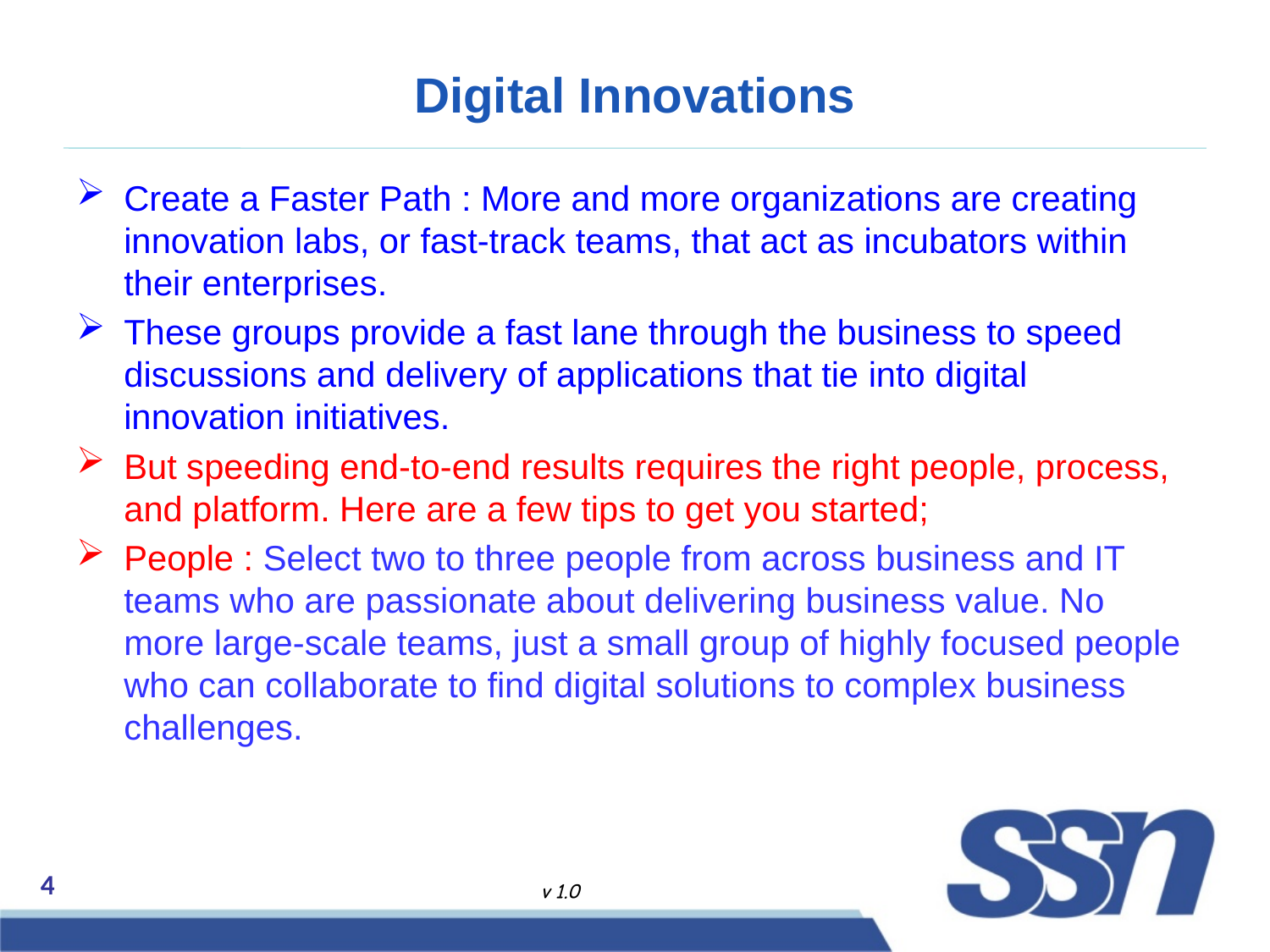

# Digital Innovations
Create a Faster Path : More and more organizations are creating innovation labs, or fast-track teams, that act as incubators within their enterprises.
These groups provide a fast lane through the business to speed discussions and delivery of applications that tie into digital innovation initiatives.
But speeding end-to-end results requires the right people, process, and platform. Here are a few tips to get you started;
People : Select two to three people from across business and IT teams who are passionate about delivering business value. No more large-scale teams, just a small group of highly focused people who can collaborate to find digital solutions to complex business challenges.